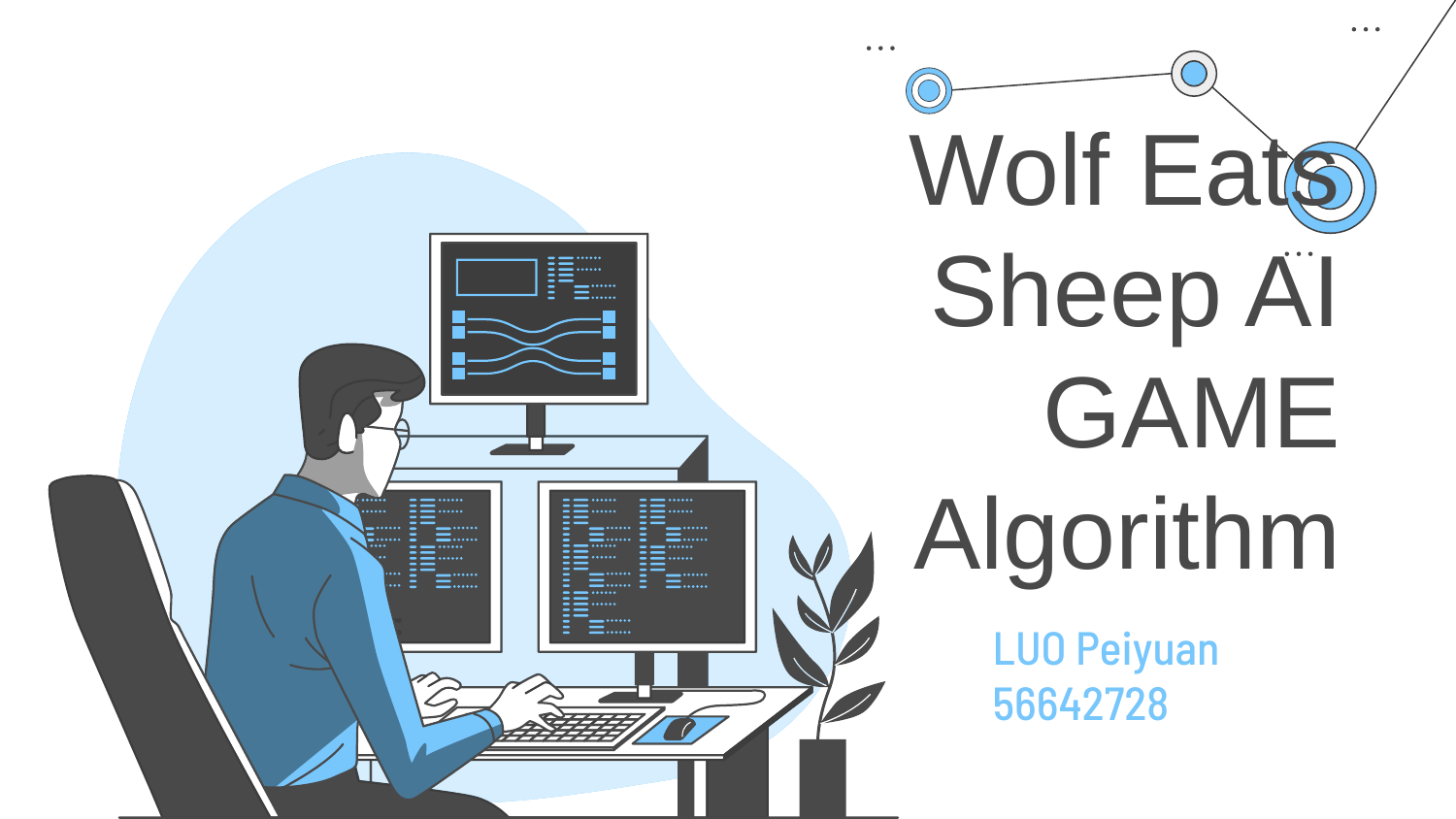

# Wolf Eats Sheep AI GAME Algorithm
LUO Peiyuan
56642728